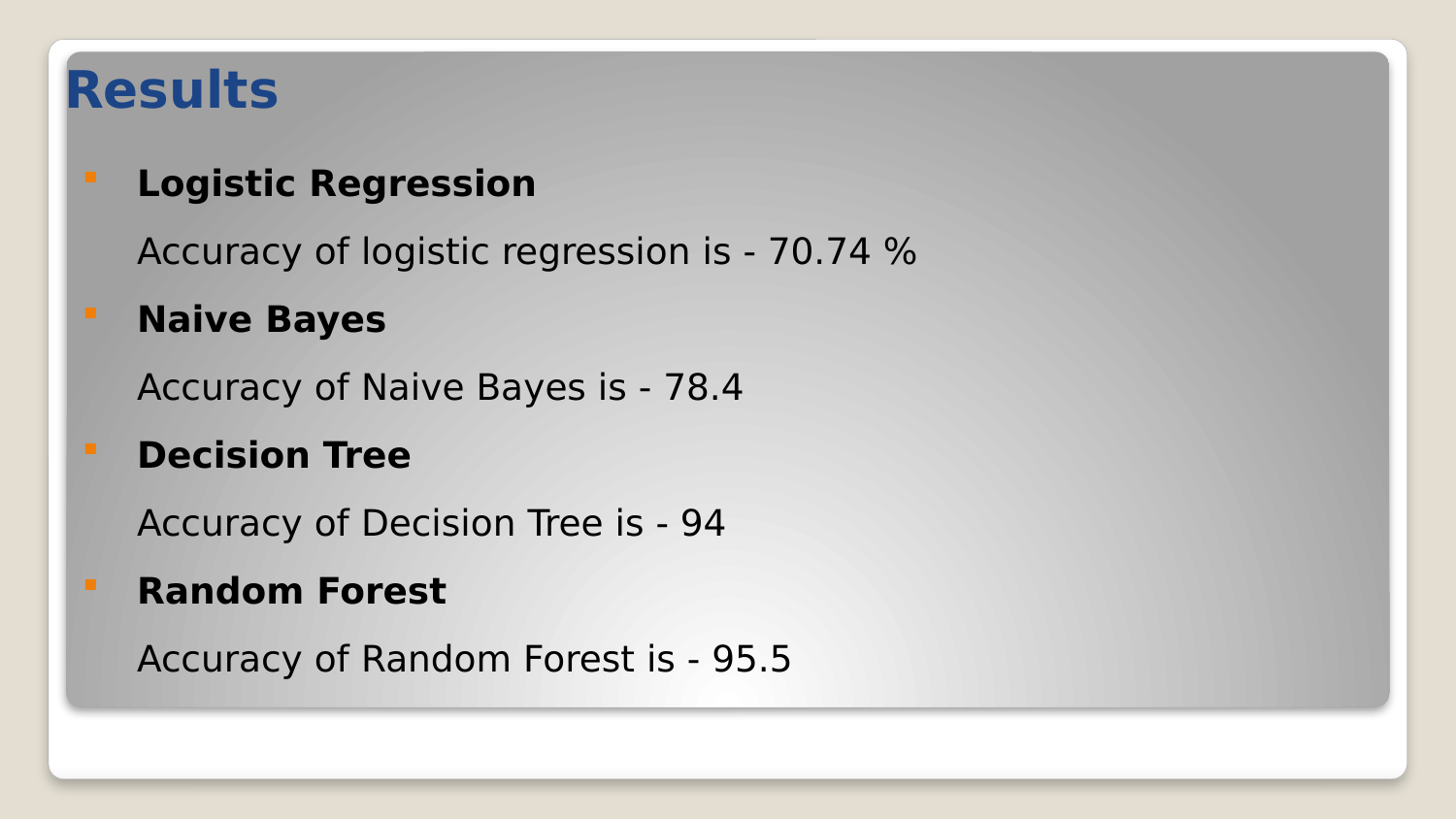

# Results
Logistic Regression
Accuracy of logistic regression is - 70.74 %
Naive Bayes
Accuracy of Naive Bayes is - 78.4
Decision Tree
Accuracy of Decision Tree is - 94
Random Forest
Accuracy of Random Forest is - 95.5